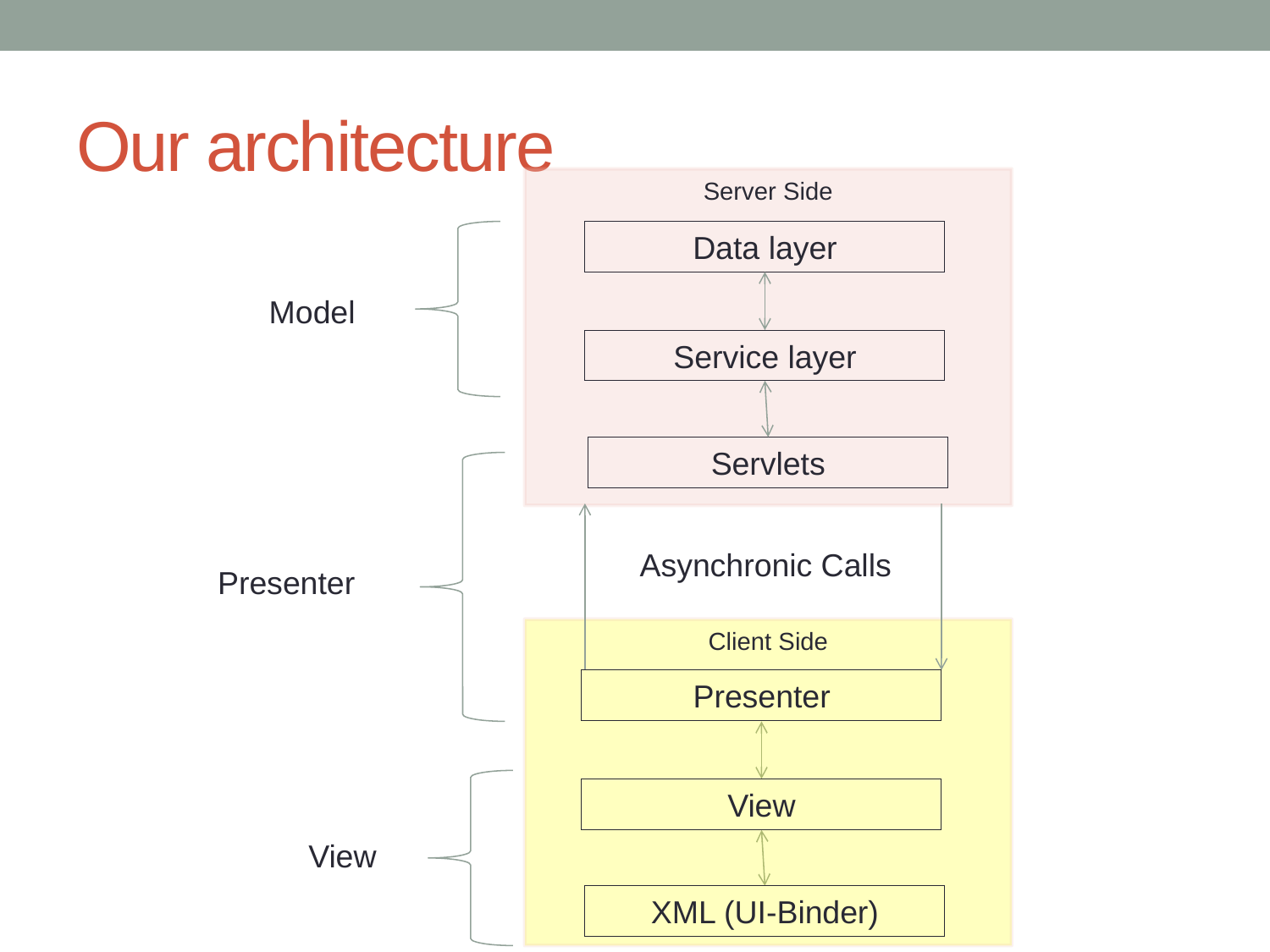

# Our architecture
Server Side

Data layer
Model
Service layer
Servlets

Asynchronic Calls
Presenter
Client Side
Presenter

View
View
XML (UI-Binder)